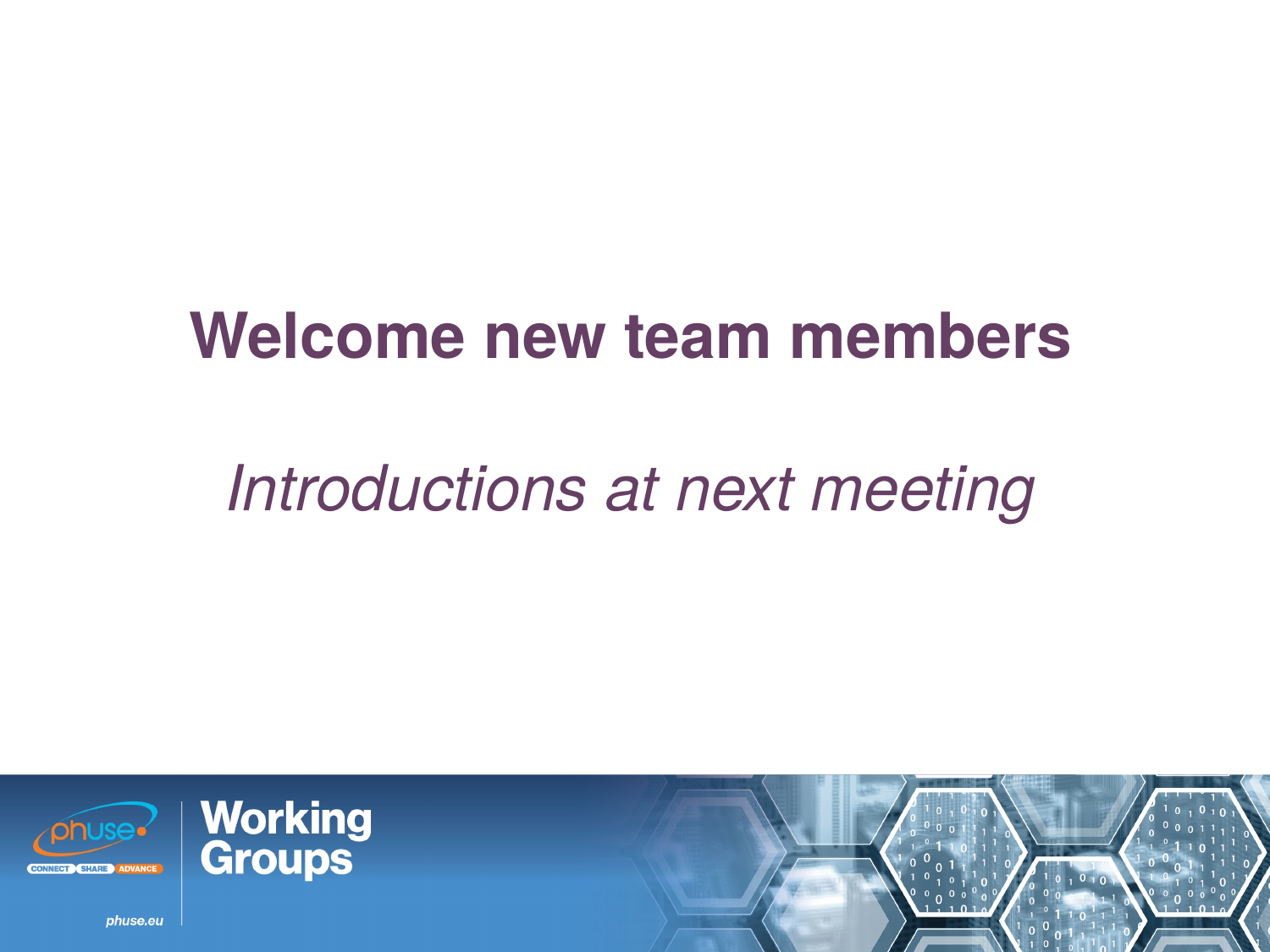

Welcome new team members
Introductions at next meeting